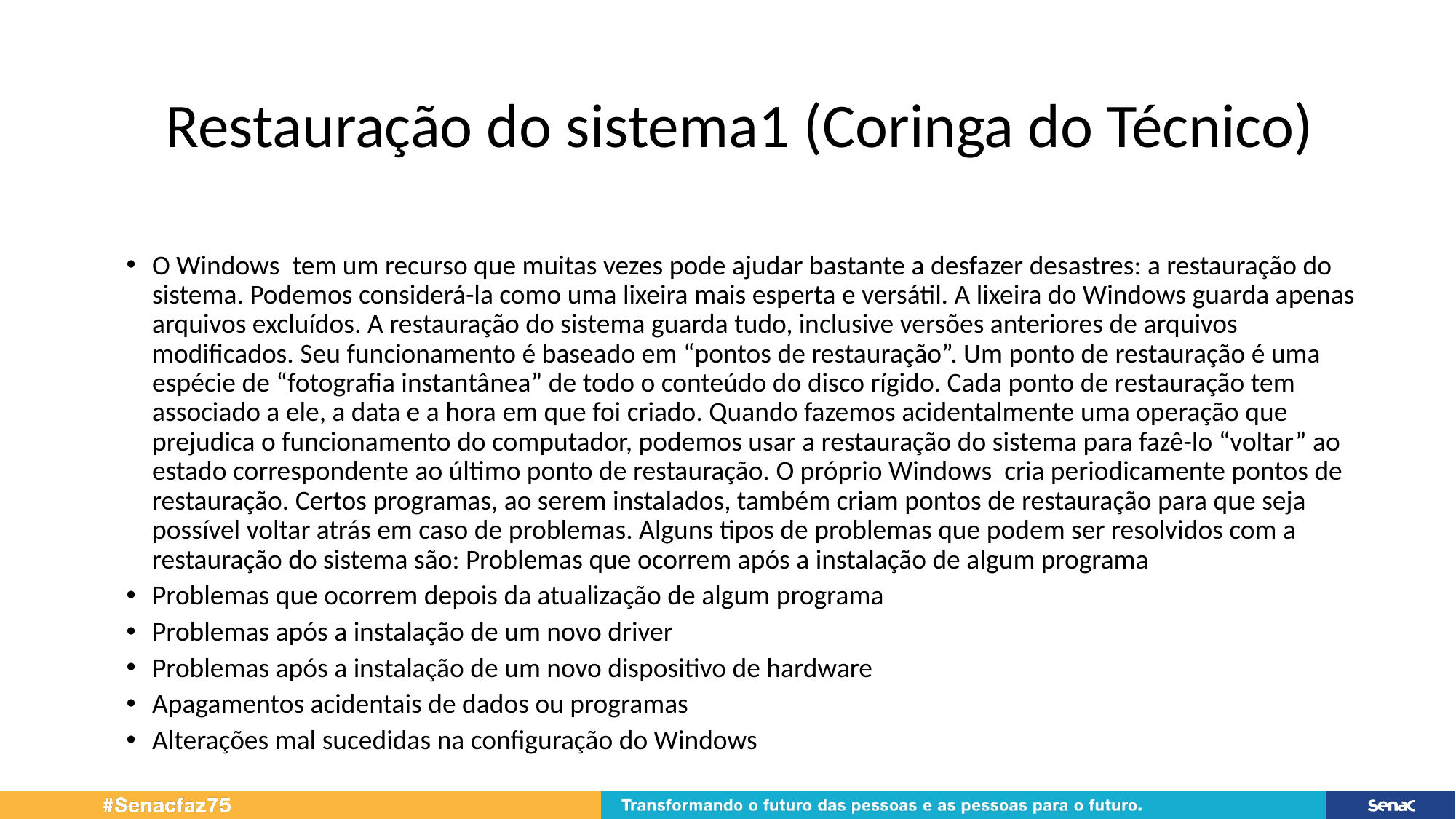

# Restauração do sistema1 (Coringa do Técnico)
O Windows  tem um recurso que muitas vezes pode ajudar bastante a desfazer desastres: a restauração do sistema. Podemos considerá-la como uma lixeira mais esperta e versátil. A lixeira do Windows guarda apenas arquivos excluídos. A restauração do sistema guarda tudo, inclusive versões anteriores de arquivos modificados. Seu funcionamento é baseado em “pontos de restauração”. Um ponto de restauração é uma espécie de “fotografia instantânea” de todo o conteúdo do disco rígido. Cada ponto de restauração tem associado a ele, a data e a hora em que foi criado. Quando fazemos acidentalmente uma operação que prejudica o funcionamento do computador, podemos usar a restauração do sistema para fazê-lo “voltar” ao estado correspondente ao último ponto de restauração. O próprio Windows  cria periodicamente pontos de restauração. Certos programas, ao serem instalados, também criam pontos de restauração para que seja possível voltar atrás em caso de problemas. Alguns tipos de problemas que podem ser resolvidos com a restauração do sistema são: Problemas que ocorrem após a instalação de algum programa
Problemas que ocorrem depois da atualização de algum programa
Problemas após a instalação de um novo driver
Problemas após a instalação de um novo dispositivo de hardware
Apagamentos acidentais de dados ou programas
Alterações mal sucedidas na configuração do Windows